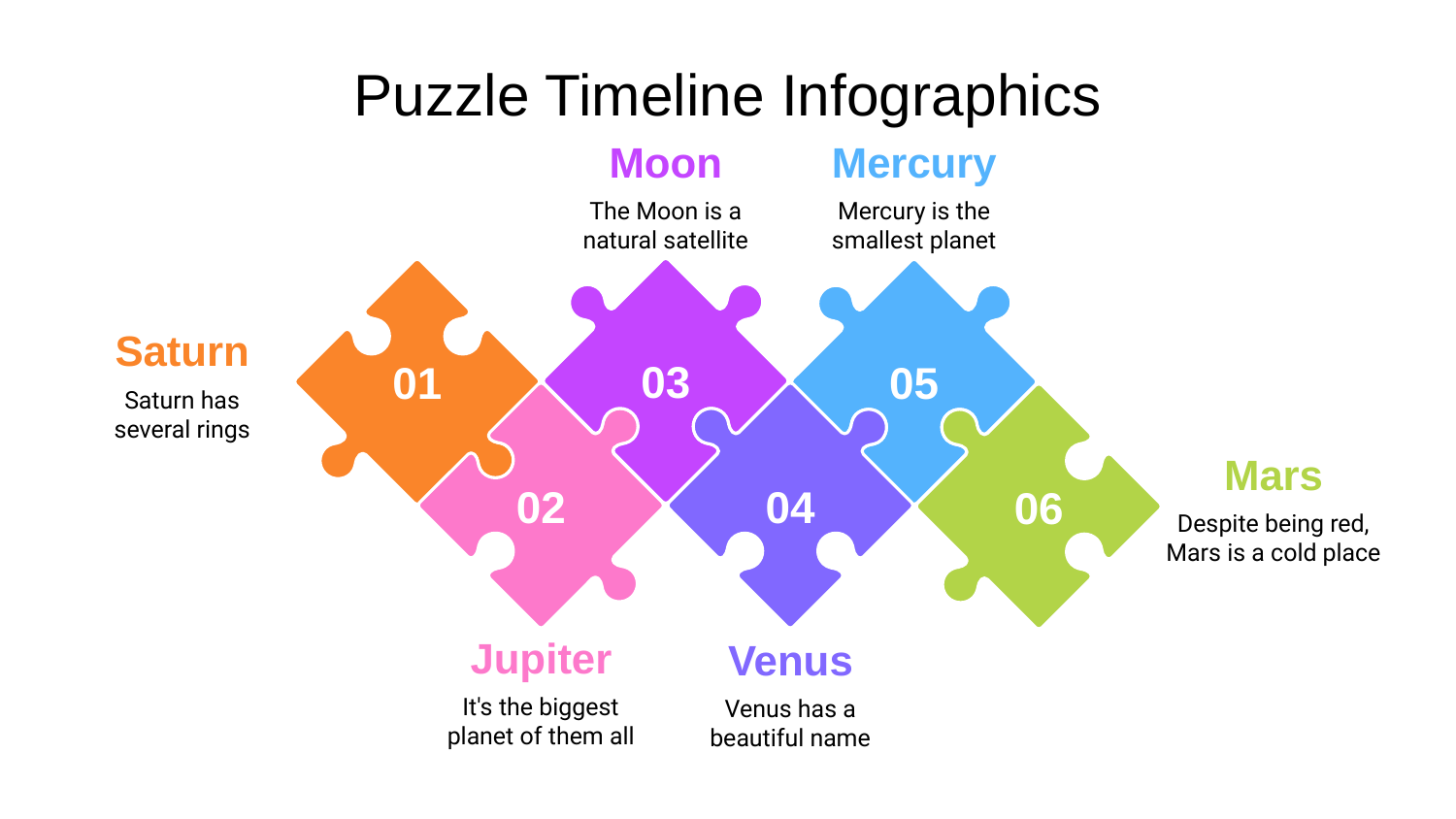

# Puzzle Timeline Infographics
Moon
The Moon is a natural satellite

03
Mercury
Mercury is the smallest planet

05

Saturn
Saturn has several rings
01

02
Jupiter
It's the biggest planet of them all

04
Venus
Venus has a beautiful name

Mars
Despite being red, Mars is a cold place
06